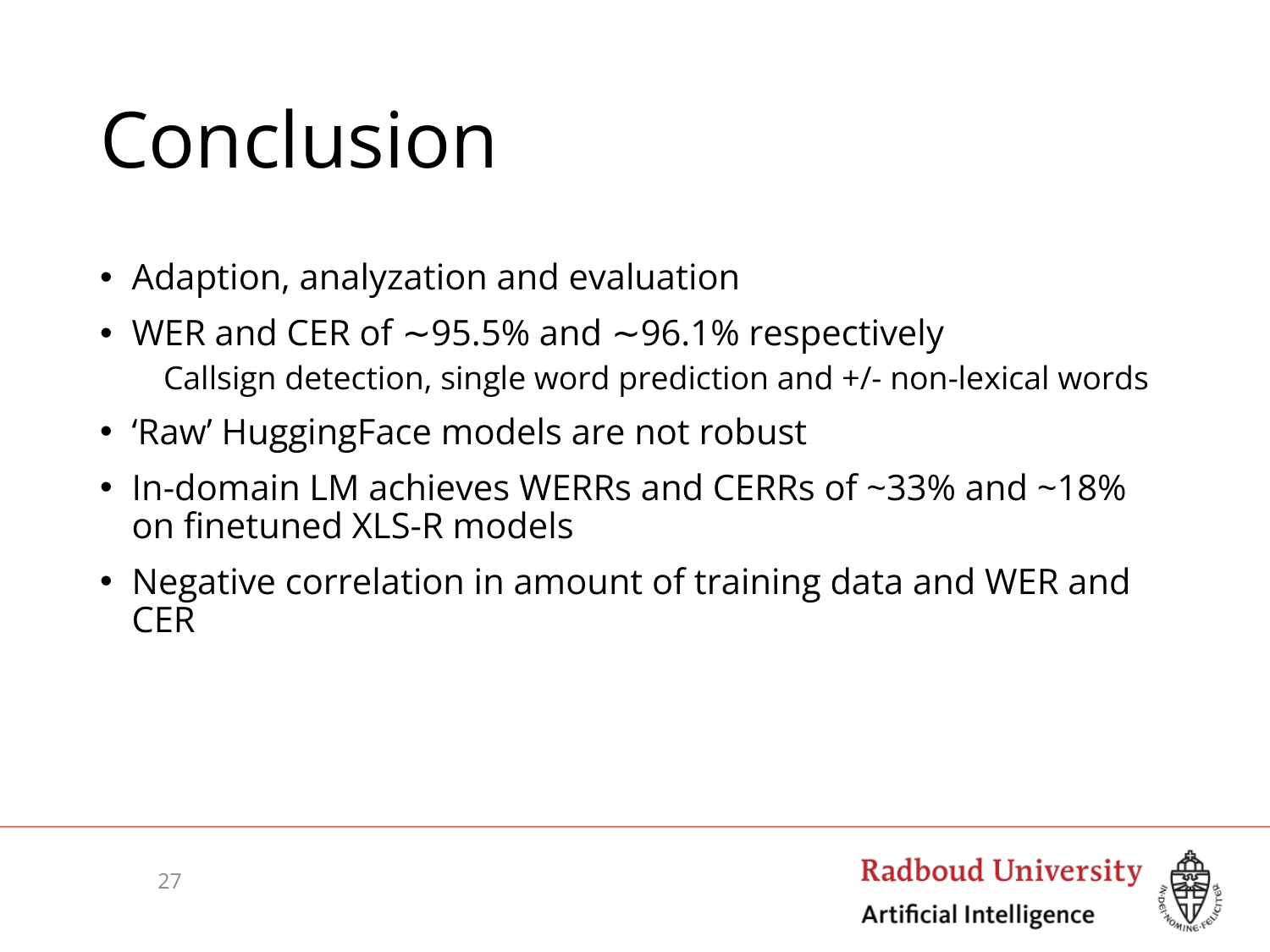

# Conclusion
Adaption, analyzation and evaluation
WER and CER of ∼95.5% and ∼96.1% respectively
Callsign detection, single word prediction and +/- non-lexical words
‘Raw’ HuggingFace models are not robust
In-domain LM achieves WERRs and CERRs of ~33% and ~18% on finetuned XLS-R models
Negative correlation in amount of training data and WER and CER

27